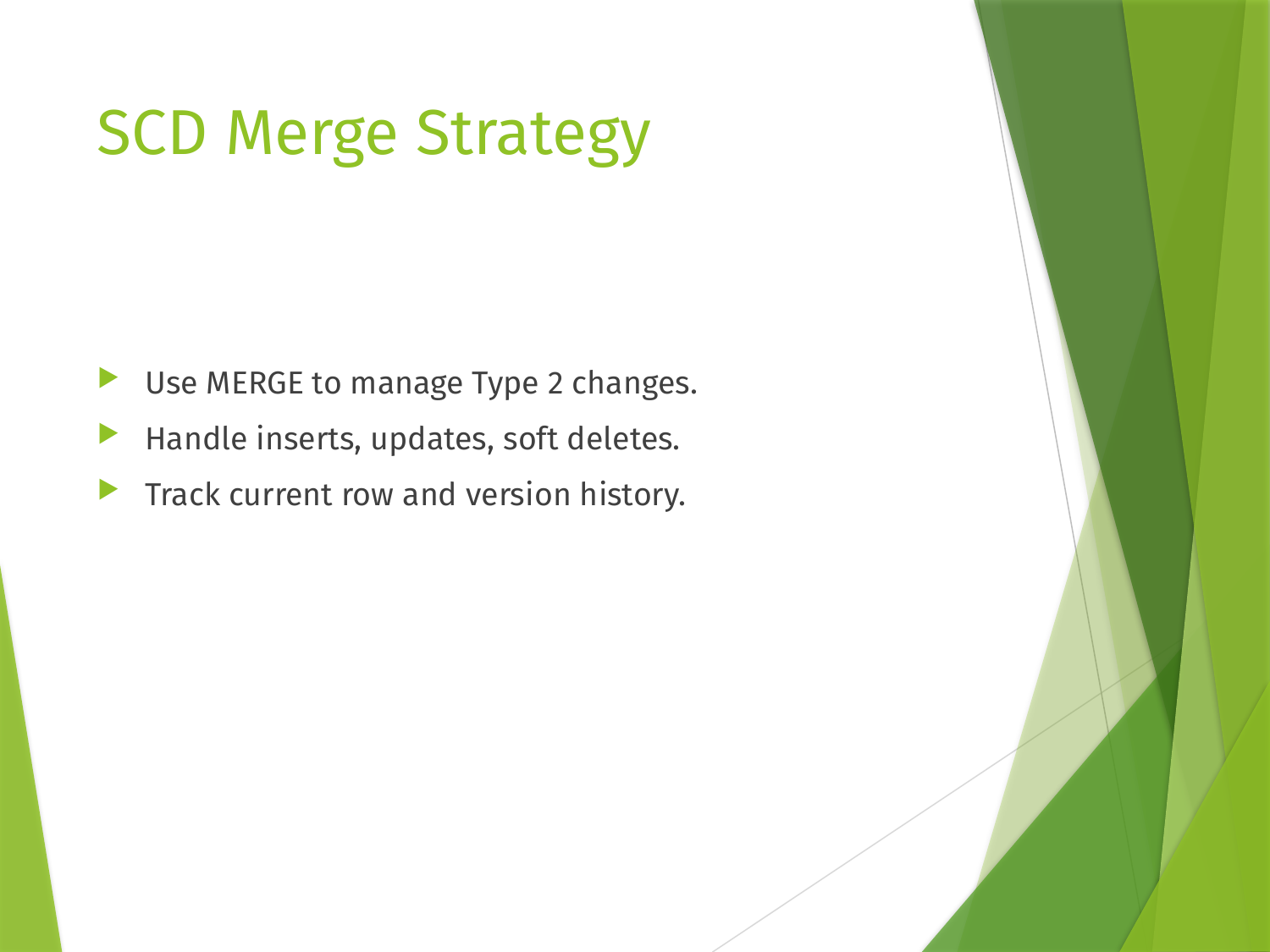

# SCD Merge Strategy

Use MERGE to manage Type 2 changes.
Handle inserts, updates, soft deletes.
Track current row and version history.